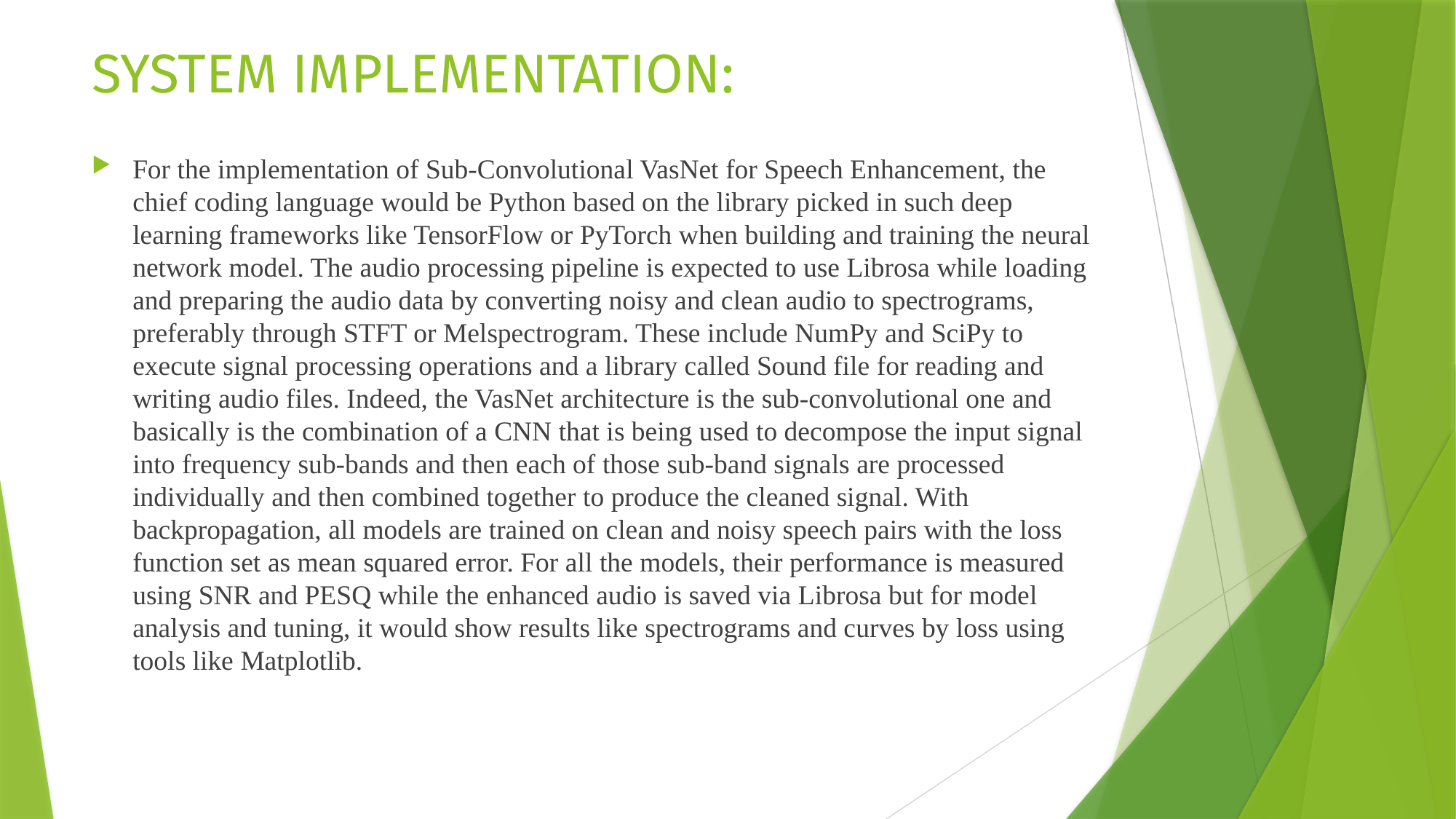

# SYSTEM IMPLEMENTATION:
For the implementation of Sub-Convolutional VasNet for Speech Enhancement, the chief coding language would be Python based on the library picked in such deep learning frameworks like TensorFlow or PyTorch when building and training the neural network model. The audio processing pipeline is expected to use Librosa while loading and preparing the audio data by converting noisy and clean audio to spectrograms, preferably through STFT or Melspectrogram. These include NumPy and SciPy to execute signal processing operations and a library called Sound file for reading and writing audio files. Indeed, the VasNet architecture is the sub-convolutional one and basically is the combination of a CNN that is being used to decompose the input signal into frequency sub-bands and then each of those sub-band signals are processed individually and then combined together to produce the cleaned signal. With backpropagation, all models are trained on clean and noisy speech pairs with the loss function set as mean squared error. For all the models, their performance is measured using SNR and PESQ while the enhanced audio is saved via Librosa but for model analysis and tuning, it would show results like spectrograms and curves by loss using tools like Matplotlib.